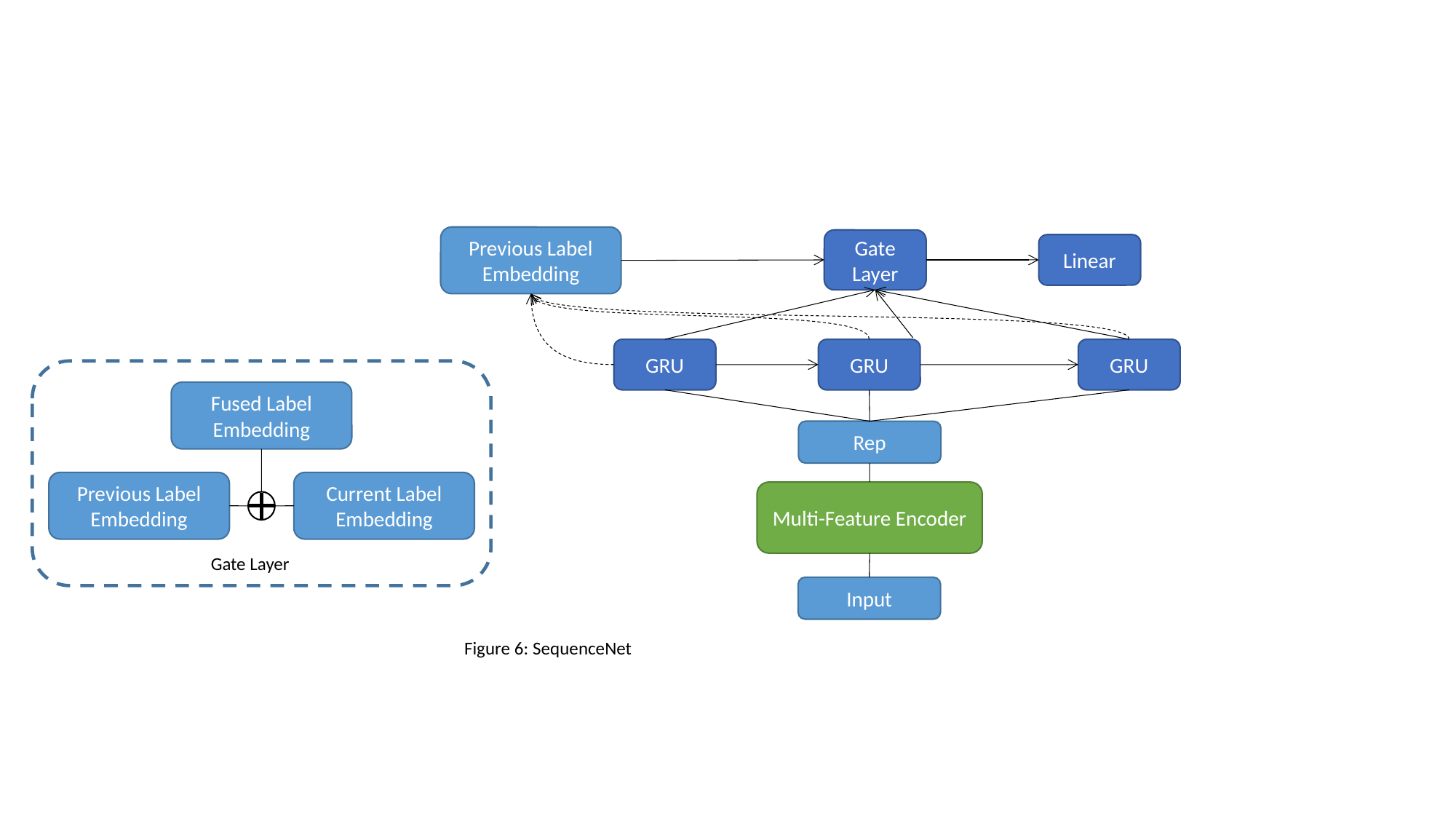

Previous Label Embedding
Gate Layer
Linear
GRU
GRU
GRU

Fused Label Embedding
Rep
Previous Label Embedding
Current Label Embedding
Multi-Feature Encoder

Gate Layer
Input
Figure 6: SequenceNet